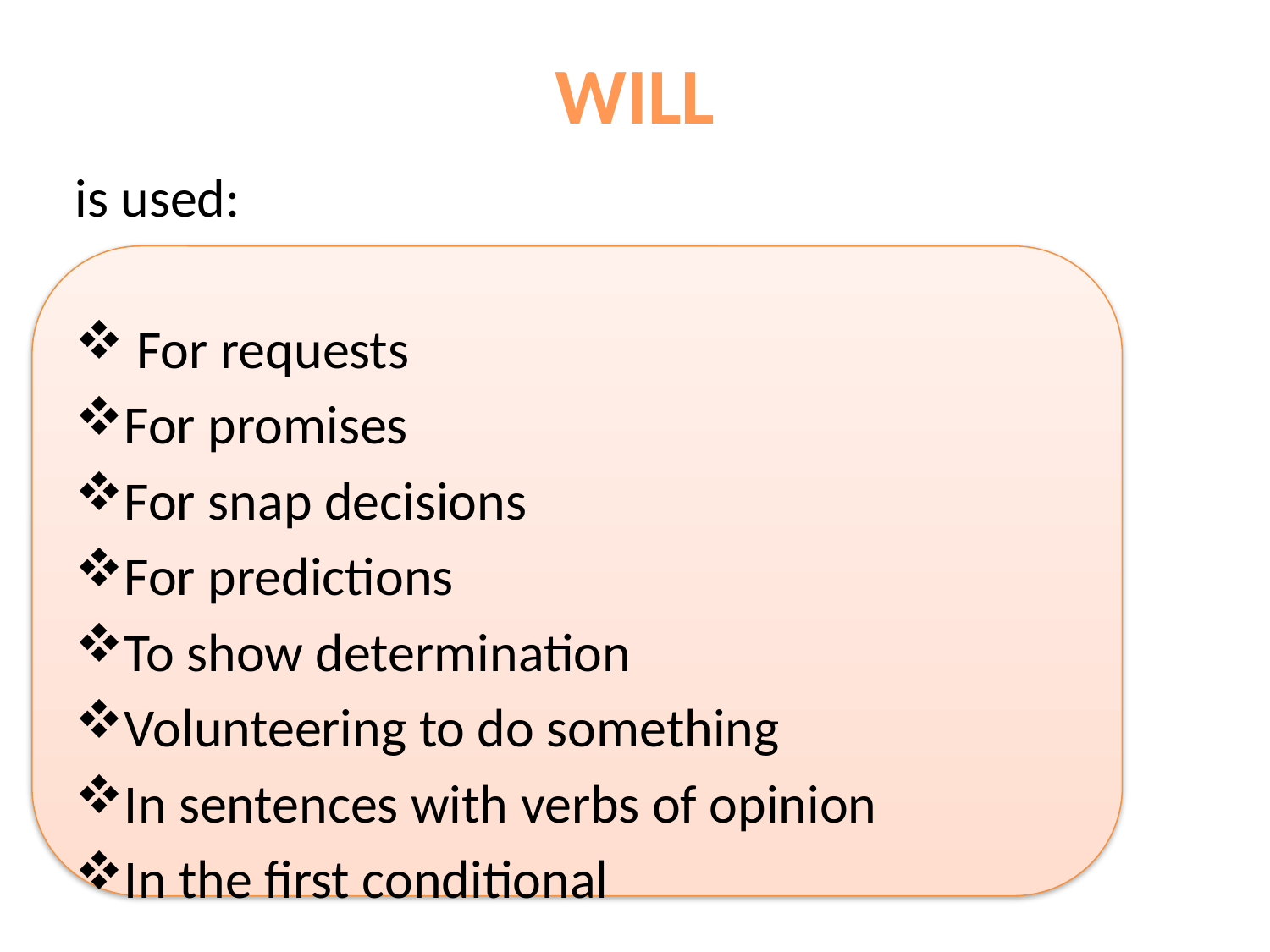

# WILL
is used:

 For requests
For promises
For snap decisions
For predictions
To show determination
Volunteering to do something
In sentences with verbs of opinion
In the first conditional